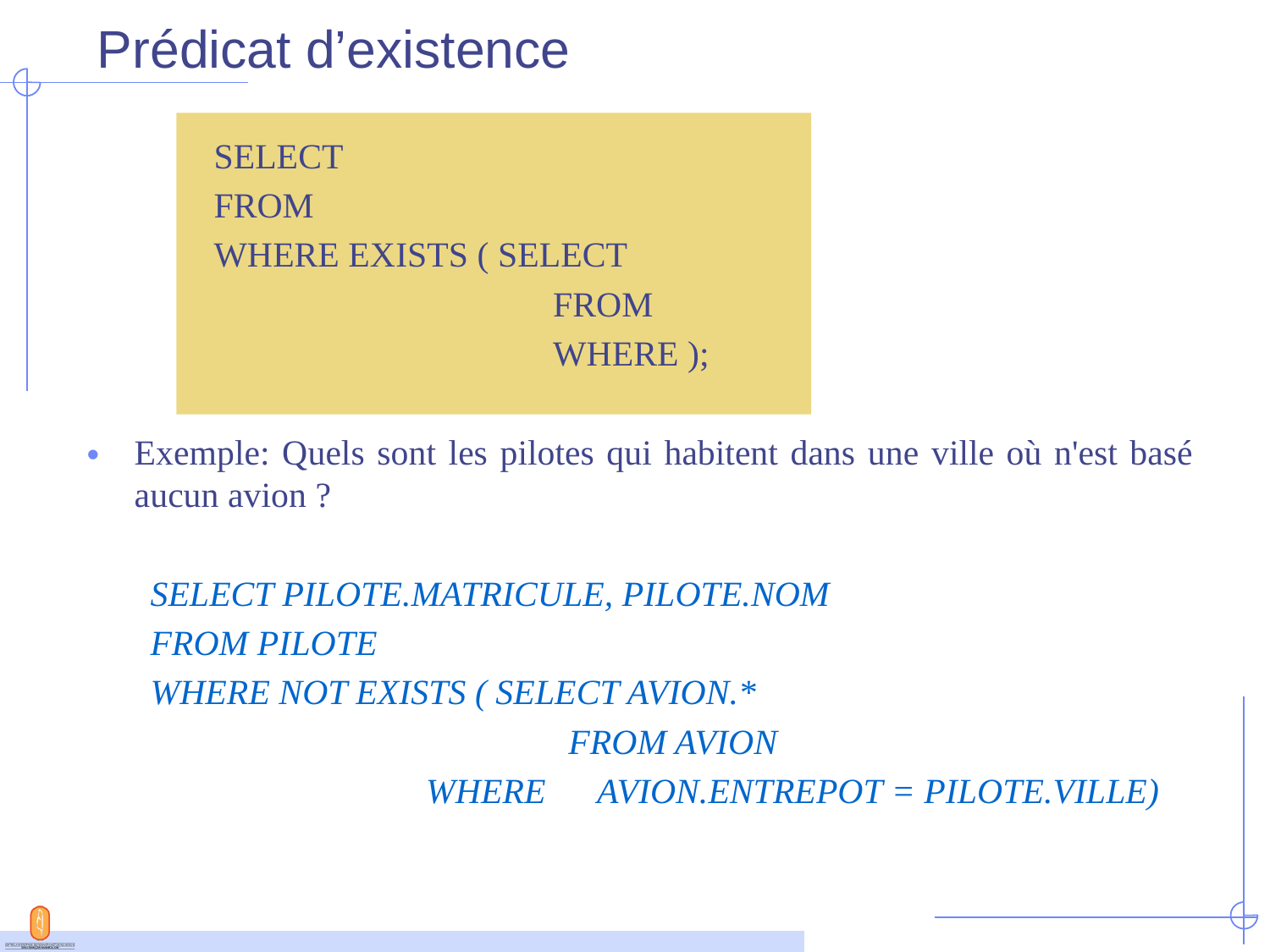

# Prédicat d’existence

SELECT
FROM
WHERE EXISTS ( SELECT
			      FROM
			      WHERE );

Exemple: Quels sont les pilotes qui habitent dans une ville où n'est basé aucun avion ?

SELECT PILOTE.MATRICULE, PILOTE.NOM
FROM PILOTE
WHERE NOT EXISTS ( SELECT AVION.*
			              FROM AVION
                               WHERE	   AVION.ENTREPOT = PILOTE.VILLE)